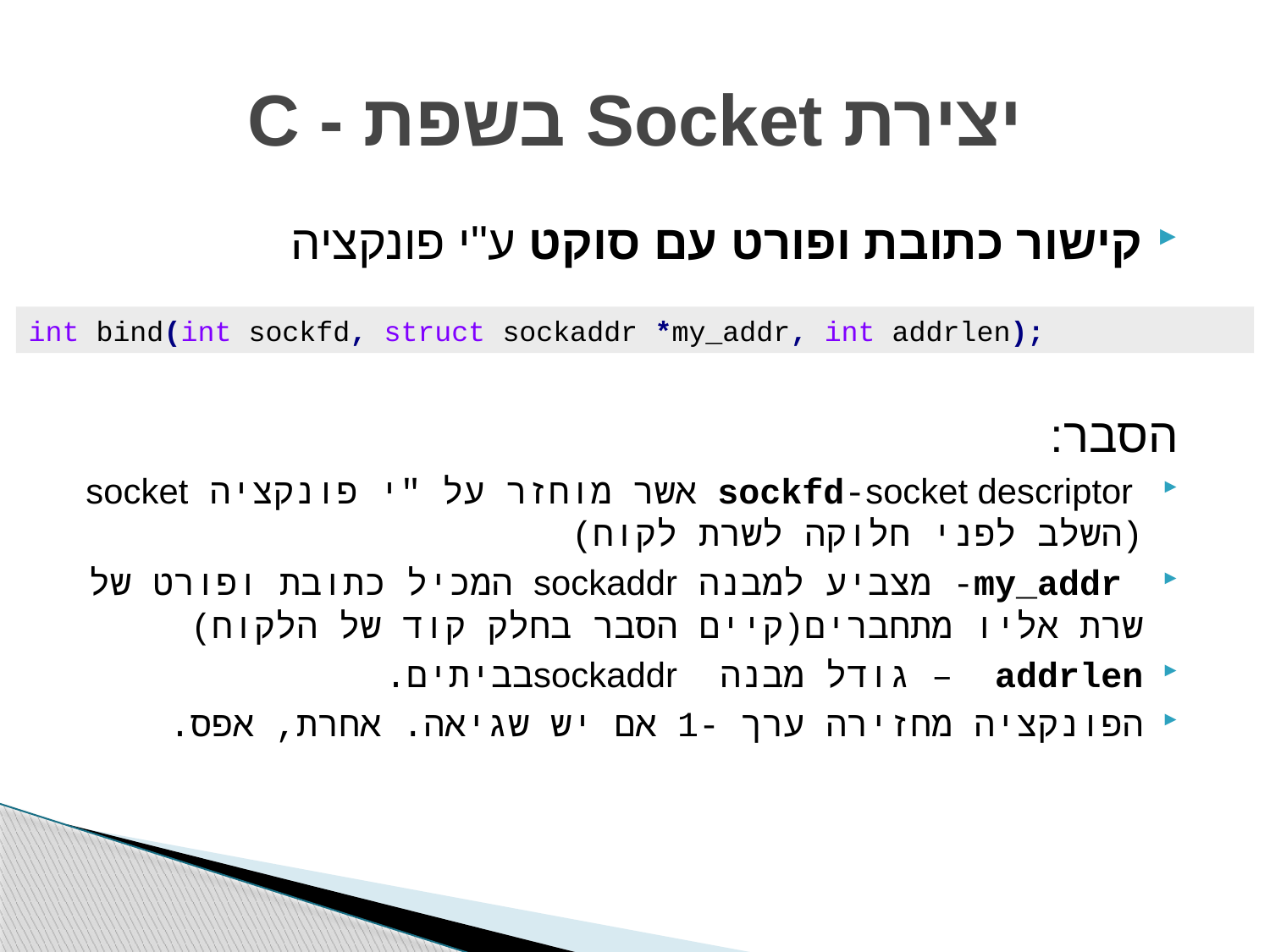

# יצירת Socket בשפת - C
קישור כתובת ופורט עם סוקט ע"י פונקציה

הסבר:
 sockfd-socket descriptor אשר מוחזר על "י פונקציה socket (השלב לפני חלוקה לשרת לקוח)
 my_addr- מצביע למבנה sockaddr המכיל כתובת ופורט של שרת אליו מתחברים(קיים הסבר בחלק קוד של הלקוח)
addrlen  – גודל מבנה  sockaddrבביתים.
הפונקציה מחזירה ערך -1 אם יש שגיאה. אחרת, אפס.

int bind(int sockfd, struct sockaddr *my_addr, int addrlen);